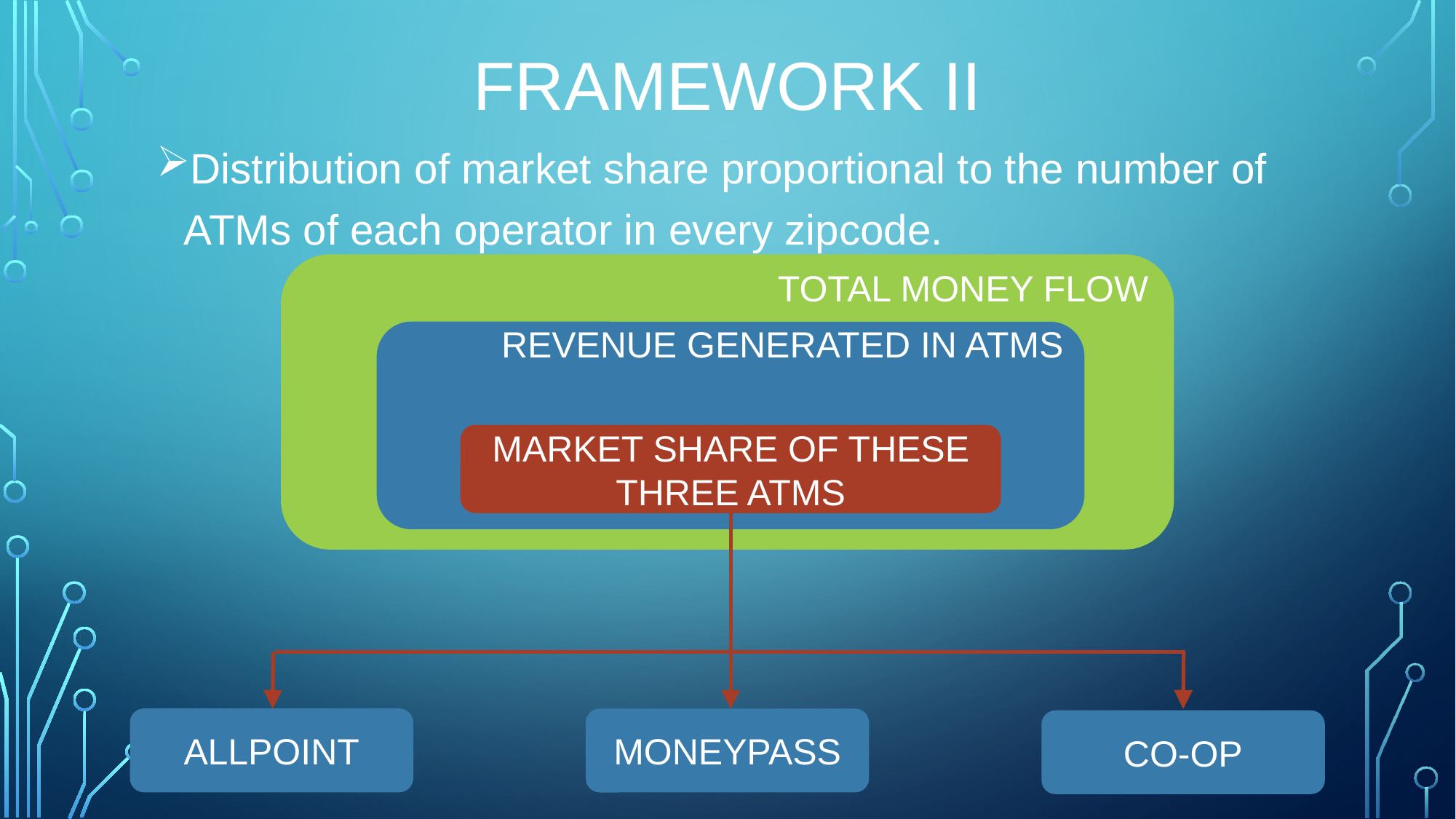

# FRAMEWORK II
Distribution of market share proportional to the number of ATMs of each operator in every zipcode.

TOTAL MONEY FLOW

REVENUE GENERATED IN ATMS

MARKET SHARE OF THESE THREE ATMS
ALLPOINT
MONEYPASS
CO-OP